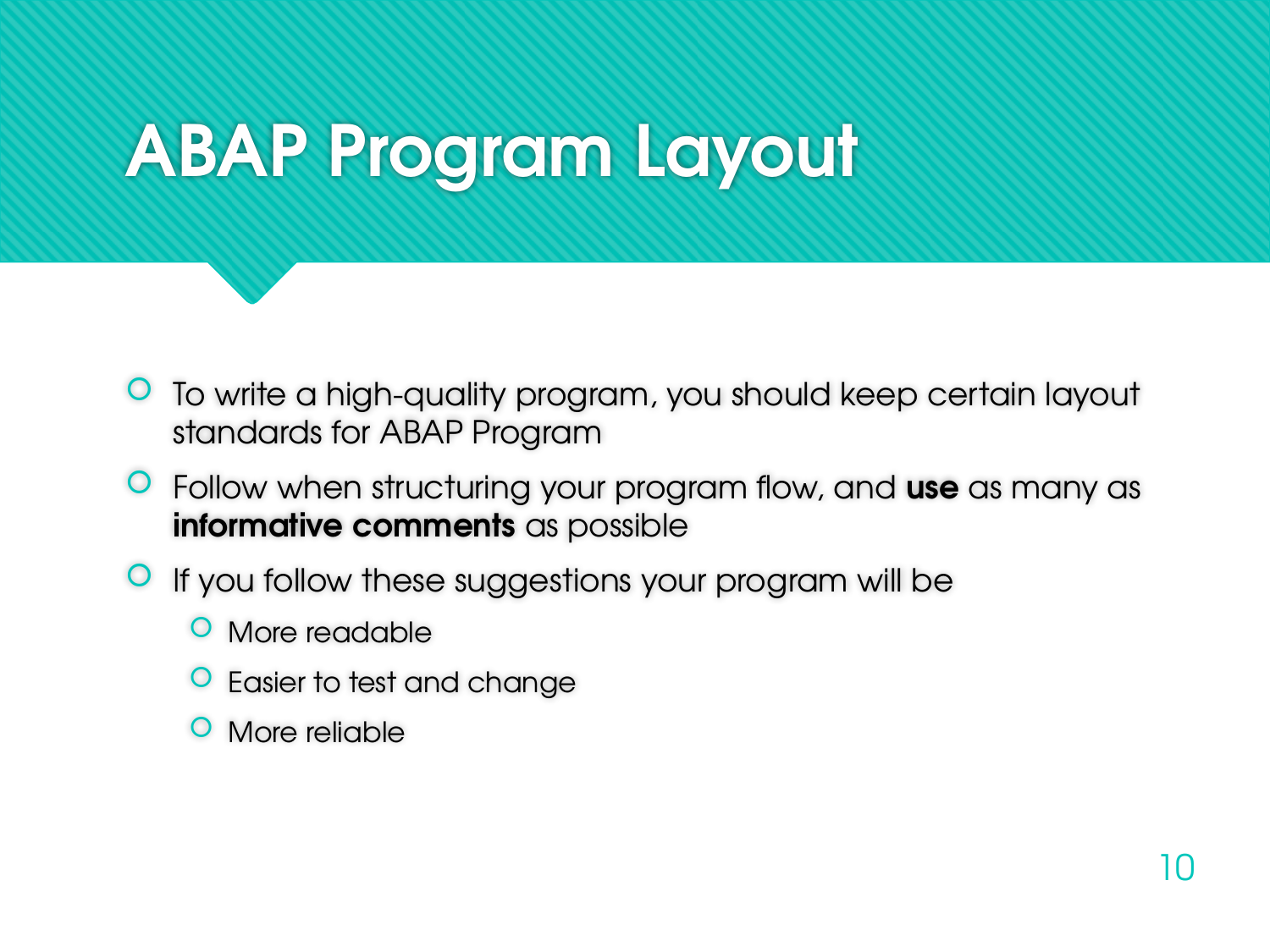

# ABAP Program Layout
To write a high-quality program, you should keep certain layout standards for ABAP Program
Follow when structuring your program flow, and use as many as informative comments as possible
If you follow these suggestions your program will be
More readable
Easier to test and change
More reliable
10